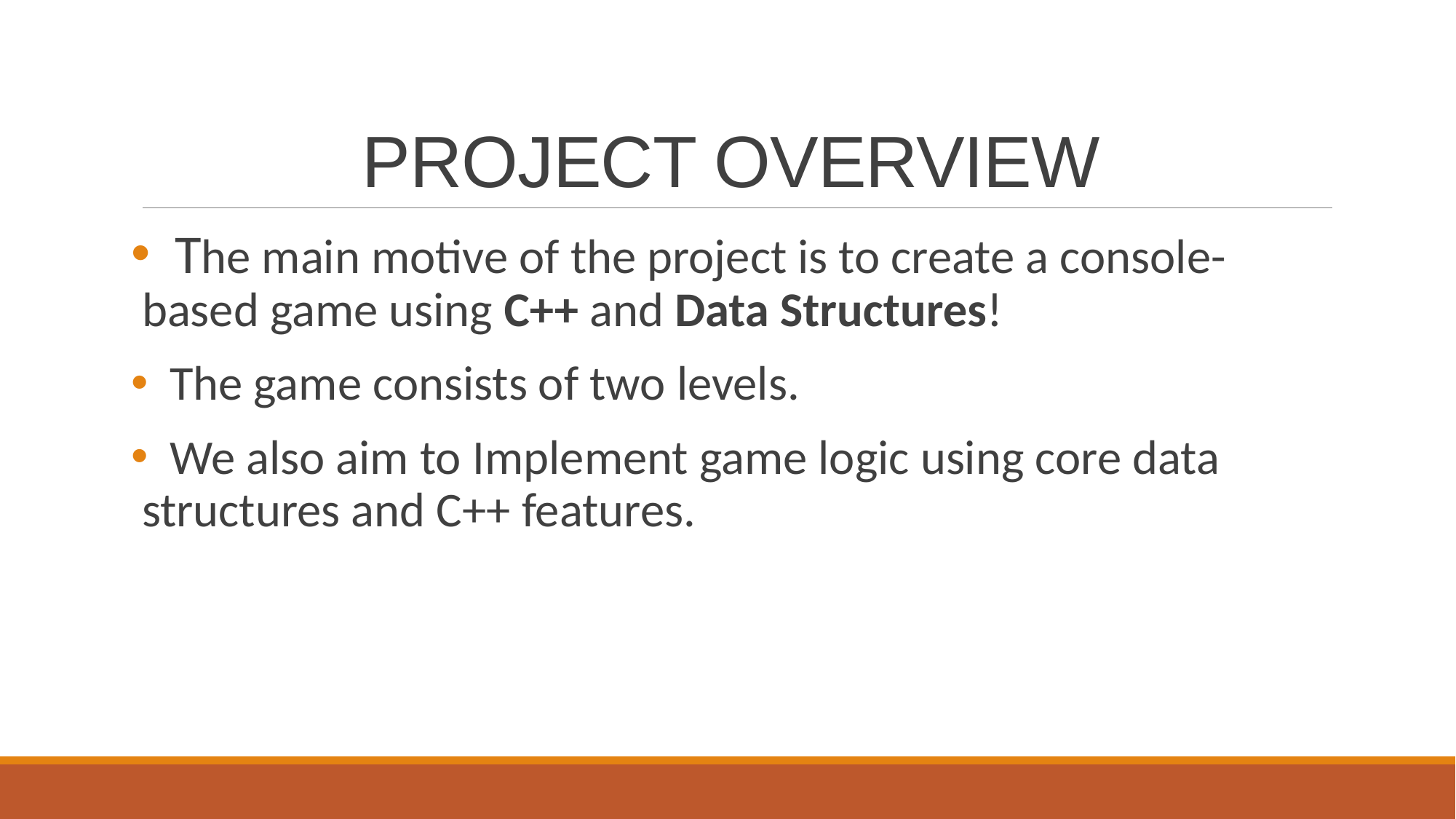

# PROJECT OVERVIEW
  The main motive of the project is to create a console-based game using C++ and Data Structures!
  The game consists of two levels.
  We also aim to Implement game logic using core data structures and C++ features.